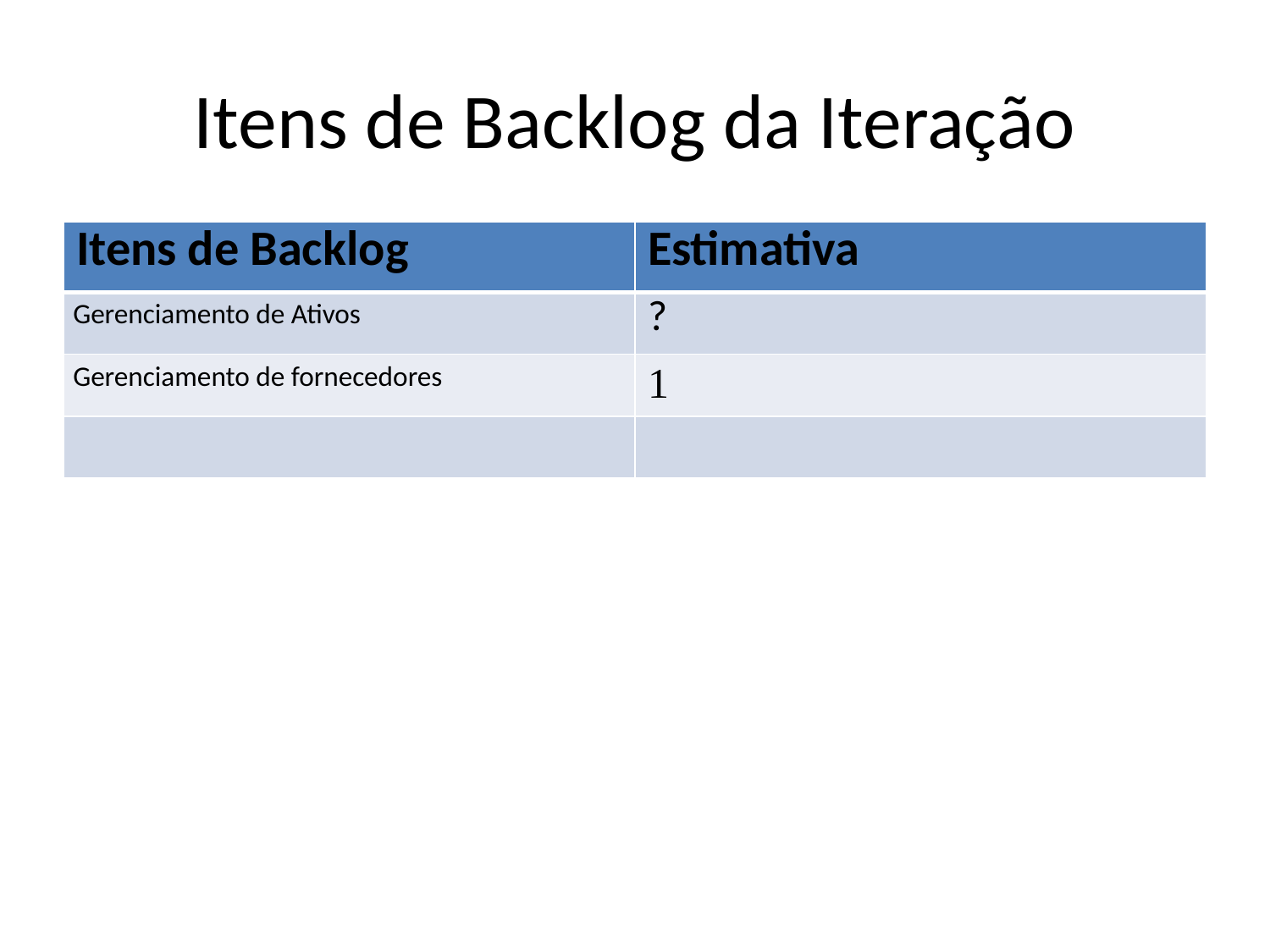

Itens de Backlog da Iteração
| Itens de Backlog | Estimativa |
| --- | --- |
| Gerenciamento de Ativos | ? |
| Gerenciamento de fornecedores | 1 |
|  |  |